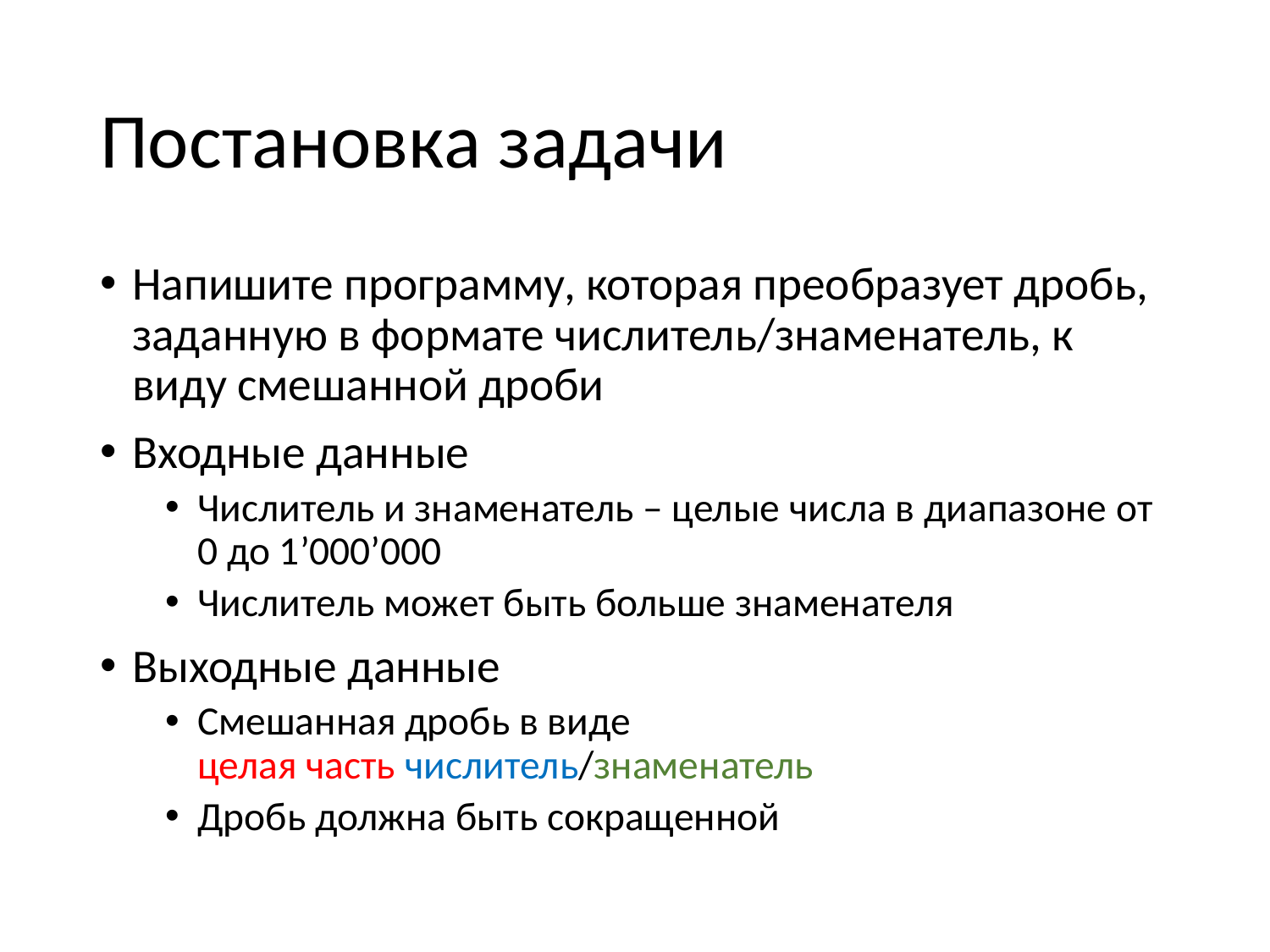

# Постановка задачи
Напишите программу, которая преобразует дробь, заданную в формате числитель/знаменатель, к виду смешанной дроби
Входные данные
Числитель и знаменатель – целые числа в диапазоне от 0 до 1’000’000
Числитель может быть больше знаменателя
Выходные данные
Смешанная дробь в виде
целая часть числитель/знаменатель
Дробь должна быть сокращенной